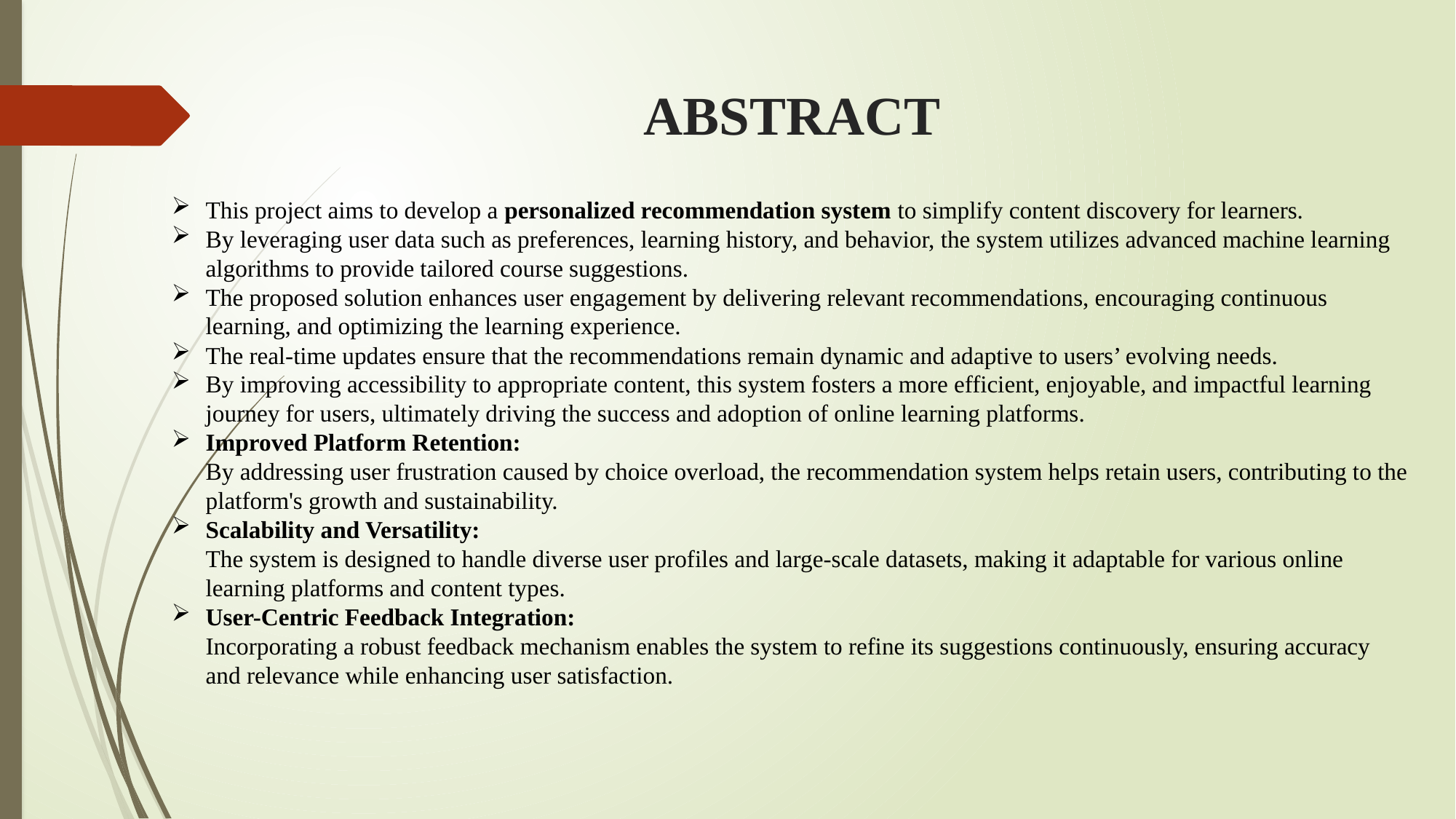

# ABSTRACT
This project aims to develop a personalized recommendation system to simplify content discovery for learners.
By leveraging user data such as preferences, learning history, and behavior, the system utilizes advanced machine learning algorithms to provide tailored course suggestions.
The proposed solution enhances user engagement by delivering relevant recommendations, encouraging continuous learning, and optimizing the learning experience.
The real-time updates ensure that the recommendations remain dynamic and adaptive to users’ evolving needs.
By improving accessibility to appropriate content, this system fosters a more efficient, enjoyable, and impactful learning journey for users, ultimately driving the success and adoption of online learning platforms.
Improved Platform Retention:
By addressing user frustration caused by choice overload, the recommendation system helps retain users, contributing to the platform's growth and sustainability.
Scalability and Versatility:
The system is designed to handle diverse user profiles and large-scale datasets, making it adaptable for various online learning platforms and content types.
User-Centric Feedback Integration:
Incorporating a robust feedback mechanism enables the system to refine its suggestions continuously, ensuring accuracy and relevance while enhancing user satisfaction.